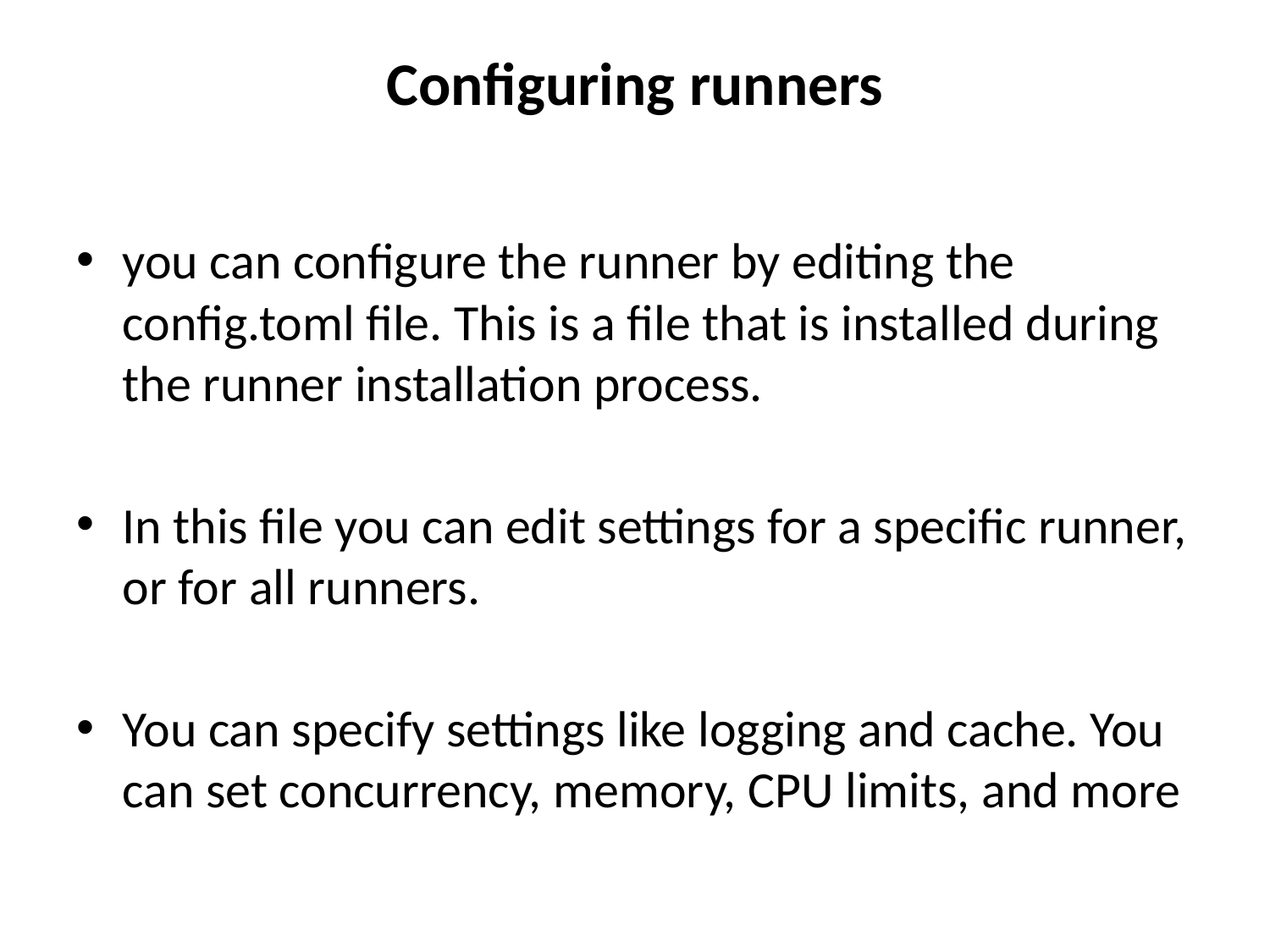

# Configuring runners
you can configure the runner by editing the config.toml file. This is a file that is installed during the runner installation process.

In this file you can edit settings for a specific runner, or for all runners.

You can specify settings like logging and cache. You can set concurrency, memory, CPU limits, and more